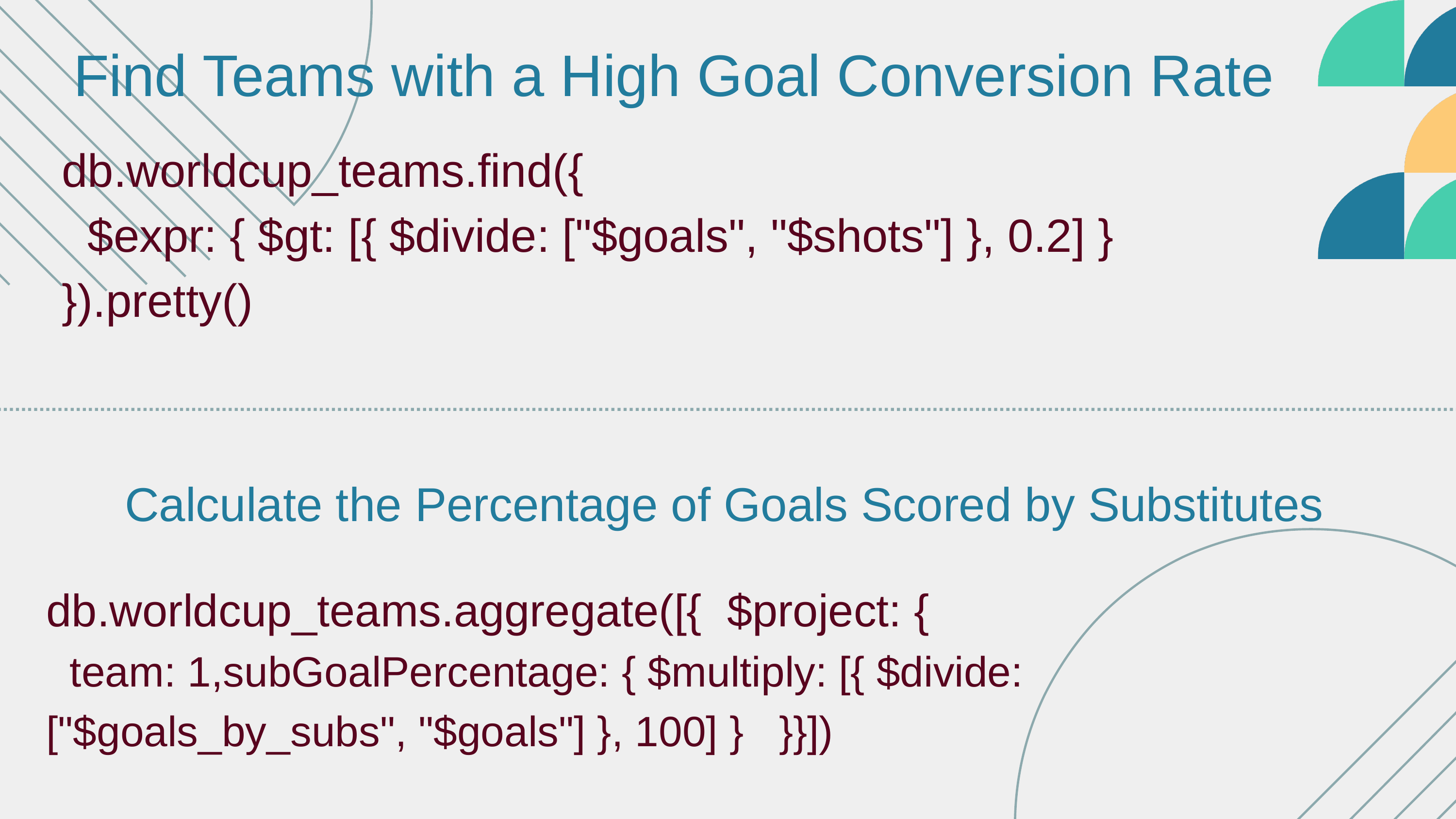

Find Teams with a High Goal Conversion Rate

db.worldcup_teams.find({
  $expr: { $gt: [{ $divide: ["$goals", "$shots"] }, 0.2] }
}).pretty()

 Calculate the Percentage of Goals Scored by Substitutes
db.worldcup_teams.aggregate([{  $project: {
  team: 1,subGoalPercentage: { $multiply: [{ $divide: ["$goals_by_subs", "$goals"] }, 100] }   }}])